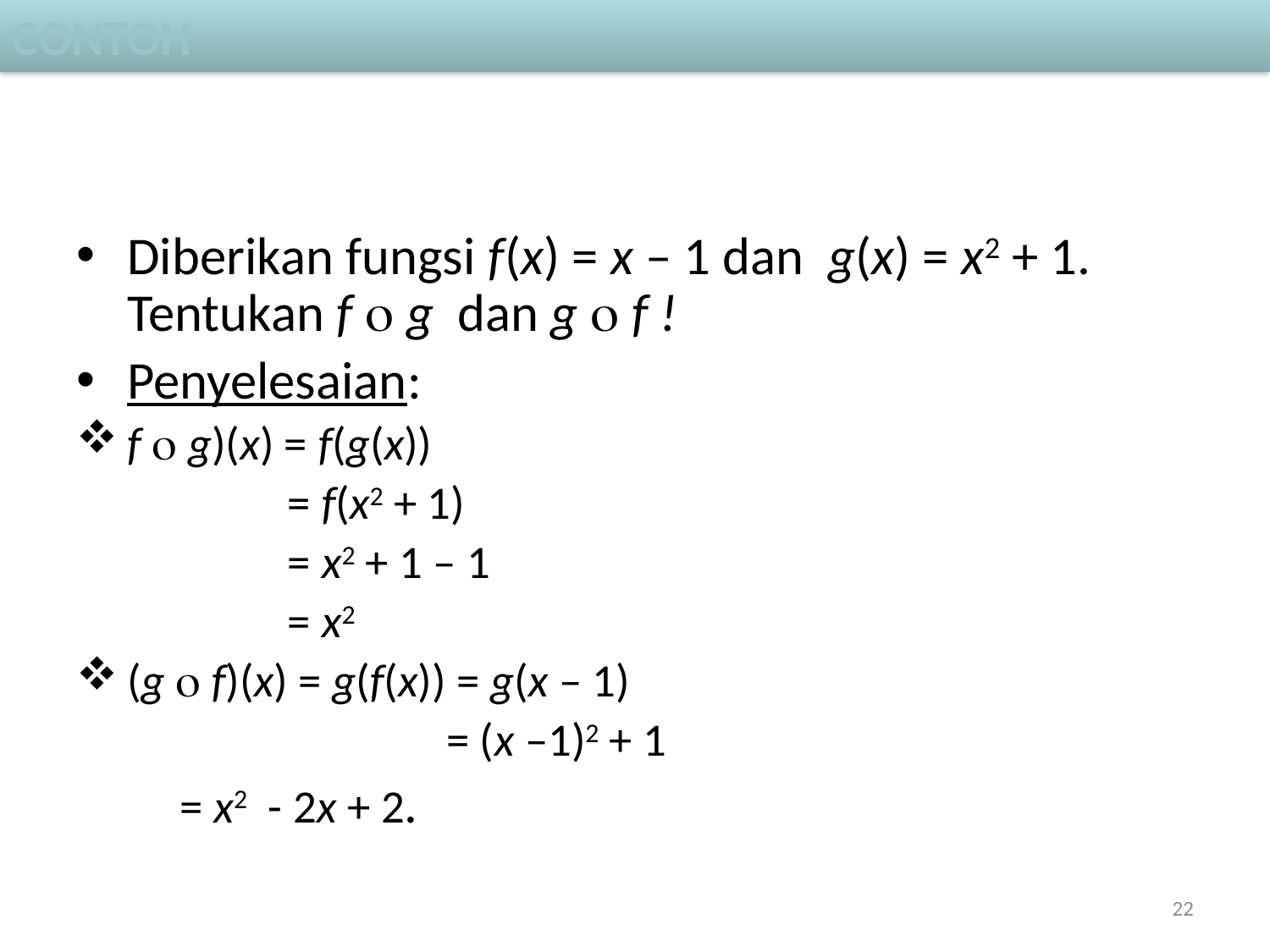

contoh
Diberikan fungsi f(x) = x – 1 dan  g(x) = x2 + 1. Tentukan f ο g  dan g ο f !
Penyelesaian:
f ο g)(x) = f(g(x))
                    = f(x2 + 1)
                    = x2 + 1 – 1
                    = x2
(g ο f)(x) = g(f(x)) = g(x – 1)
                                   = (x –1)2 + 1
				 = x2  - 2x + 2.
22